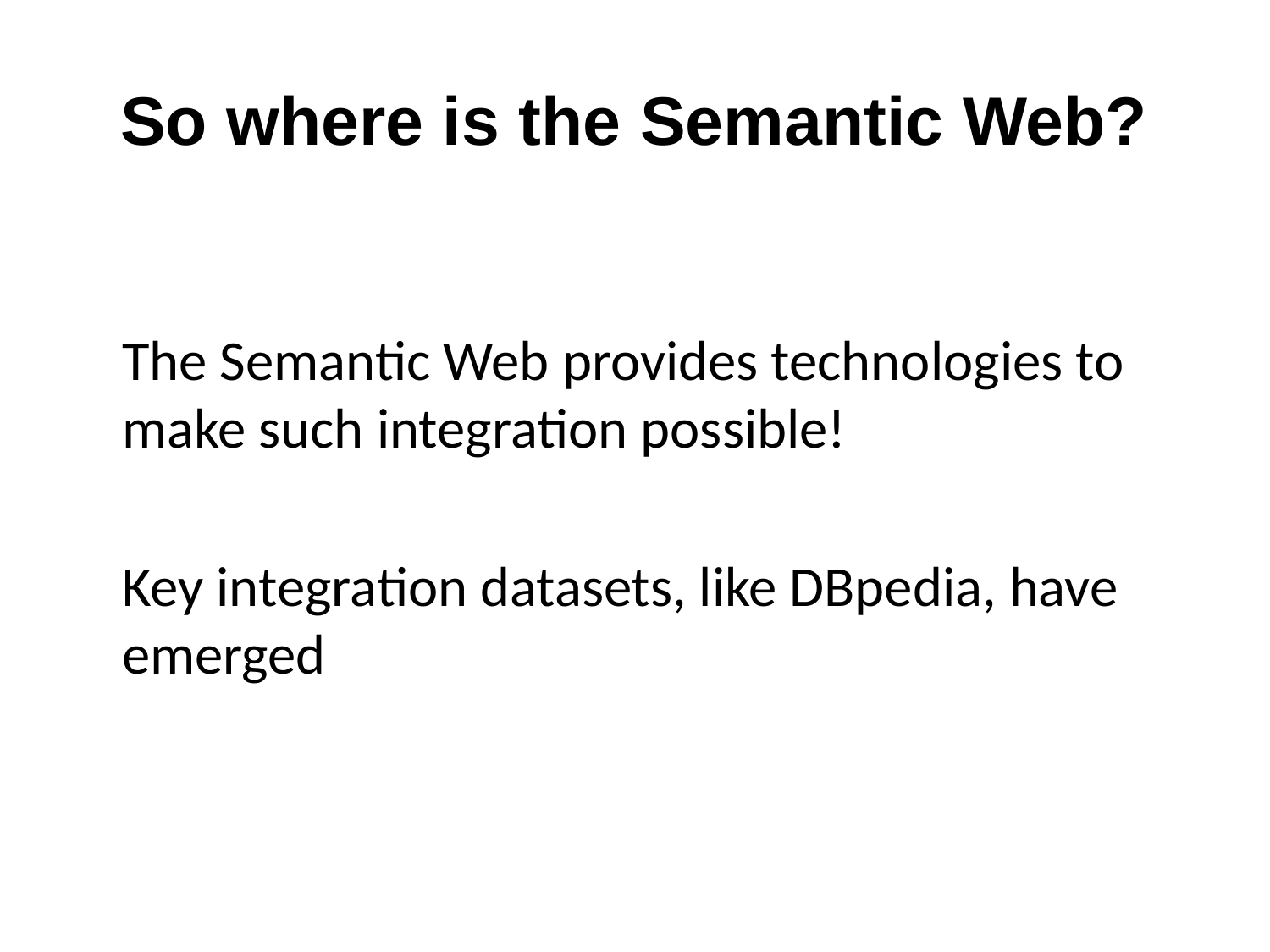

# So where is the Semantic Web?
The Semantic Web provides technologies to make such integration possible!

Key integration datasets, like DBpedia, have emerged